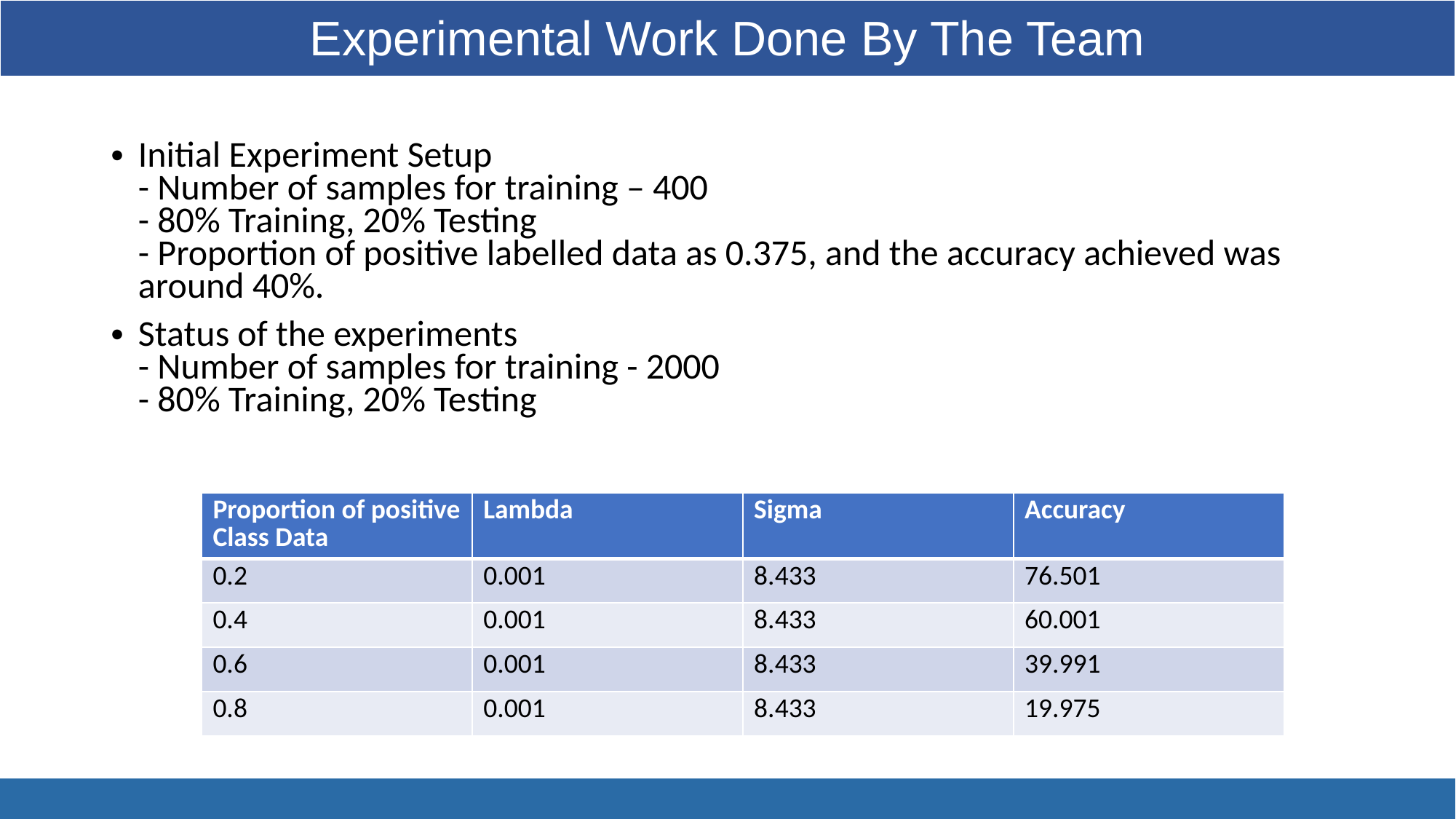

| Experimental Work Done By The Team |
| --- |
Initial Experiment Setup
- Number of samples for training – 400
- 80% Training, 20% Testing
- Proportion of positive labelled data as 0.375, and the accuracy achieved was around 40%.
Status of the experiments
- Number of samples for training - 2000
- 80% Training, 20% Testing

| Proportion of positive Class Data | Lambda | Sigma | Accuracy |
| --- | --- | --- | --- |
| 0.2 | 0.001 | 8.433 | 76.501 |
| 0.4 | 0.001 | 8.433 | 60.001 |
| 0.6 | 0.001 | 8.433 | 39.991 |
| 0.8 | 0.001 | 8.433 | 19.975 |